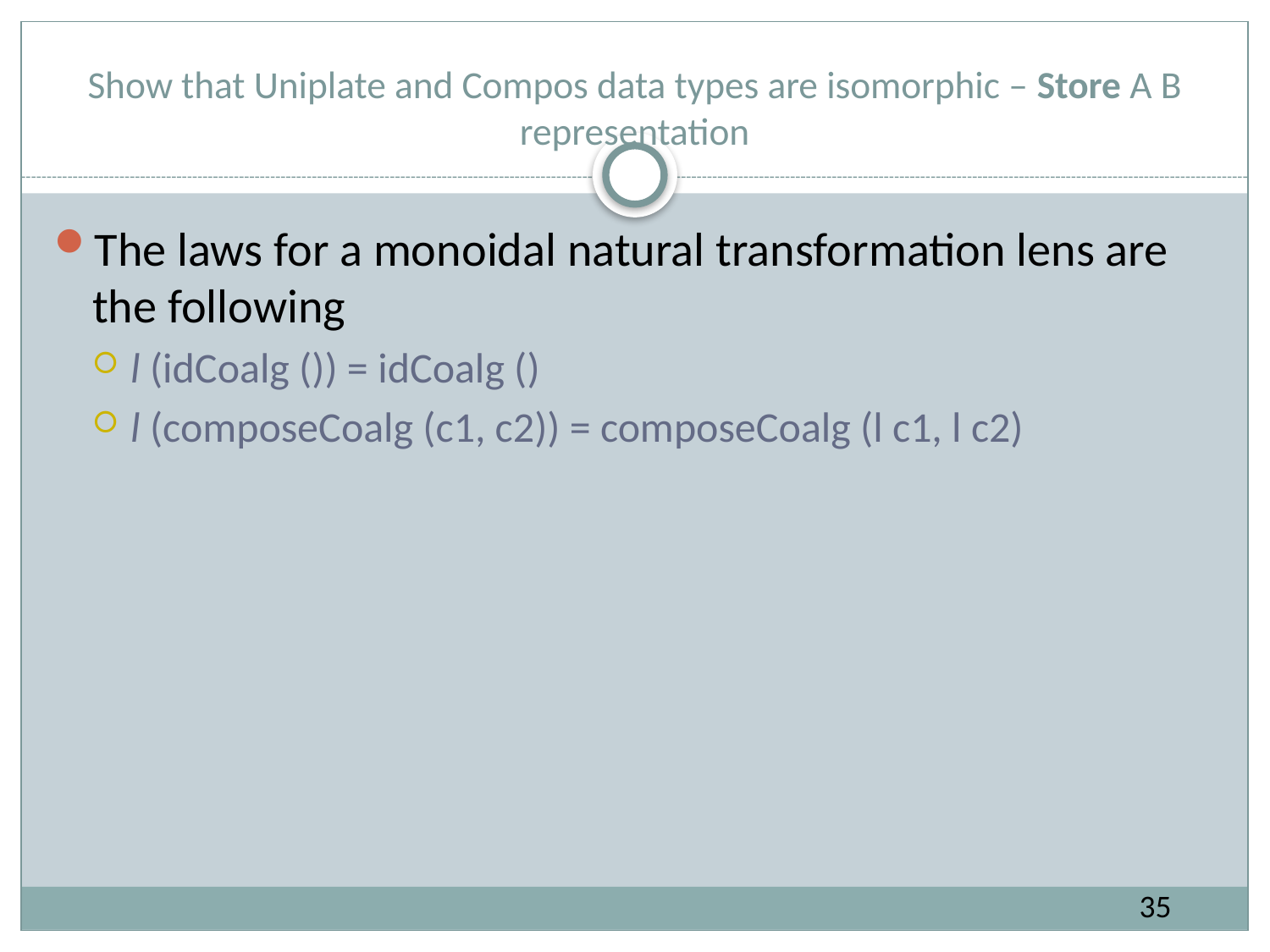

# Show that Uniplate and Compos data types are isomorphic – Store A B representation
The laws for a monoidal natural transformation lens are the following
l (idCoalg ()) = idCoalg ()
l (composeCoalg (c1, c2)) = composeCoalg (l c1, l c2)